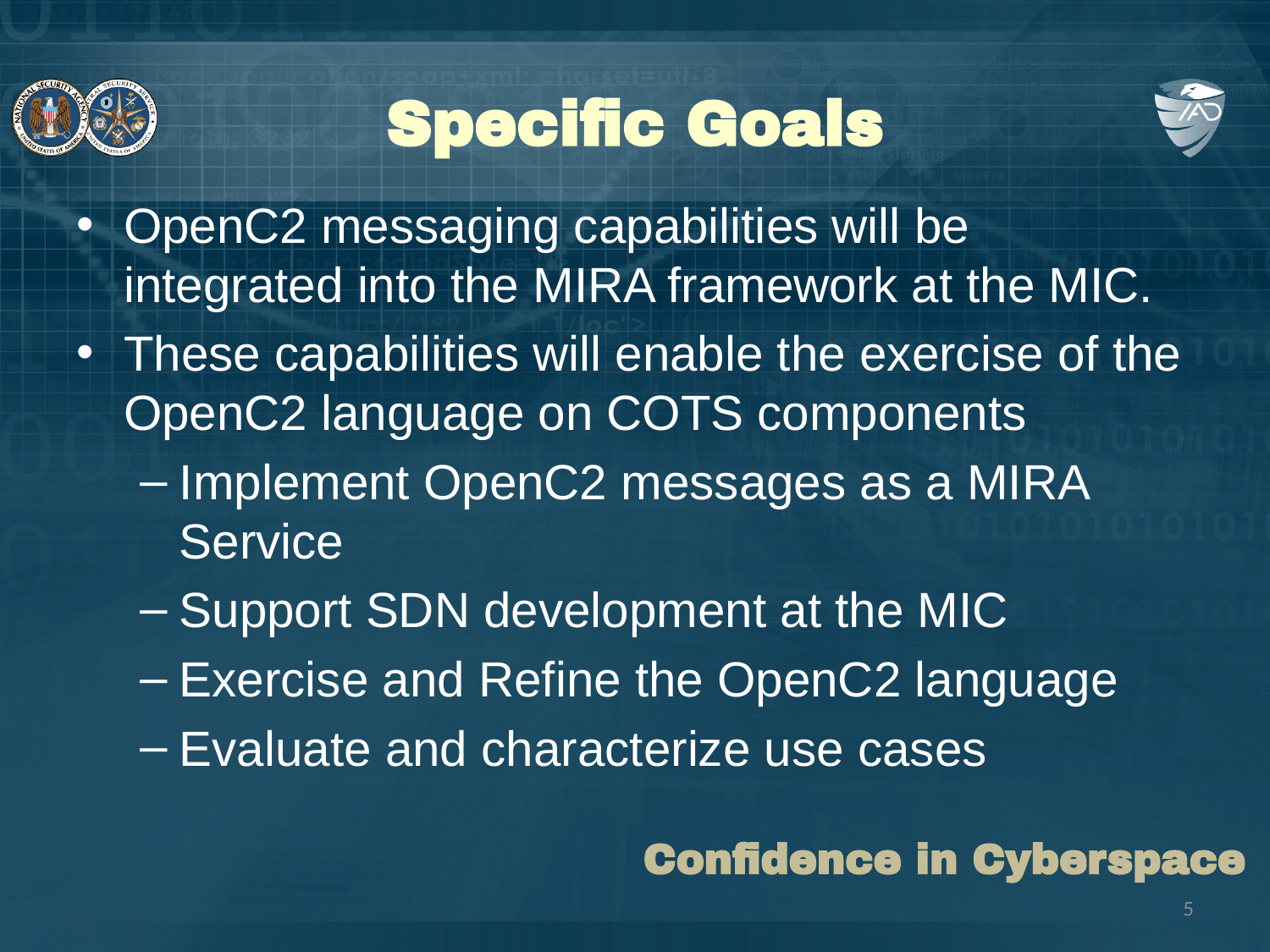

# Specific Goals
OpenC2 messaging capabilities will be integrated into the MIRA framework at the MIC.
These capabilities will enable the exercise of the OpenC2 language on COTS components
Implement OpenC2 messages as a MIRA Service
Support SDN development at the MIC
Exercise and Refine the OpenC2 language
Evaluate and characterize use cases

5